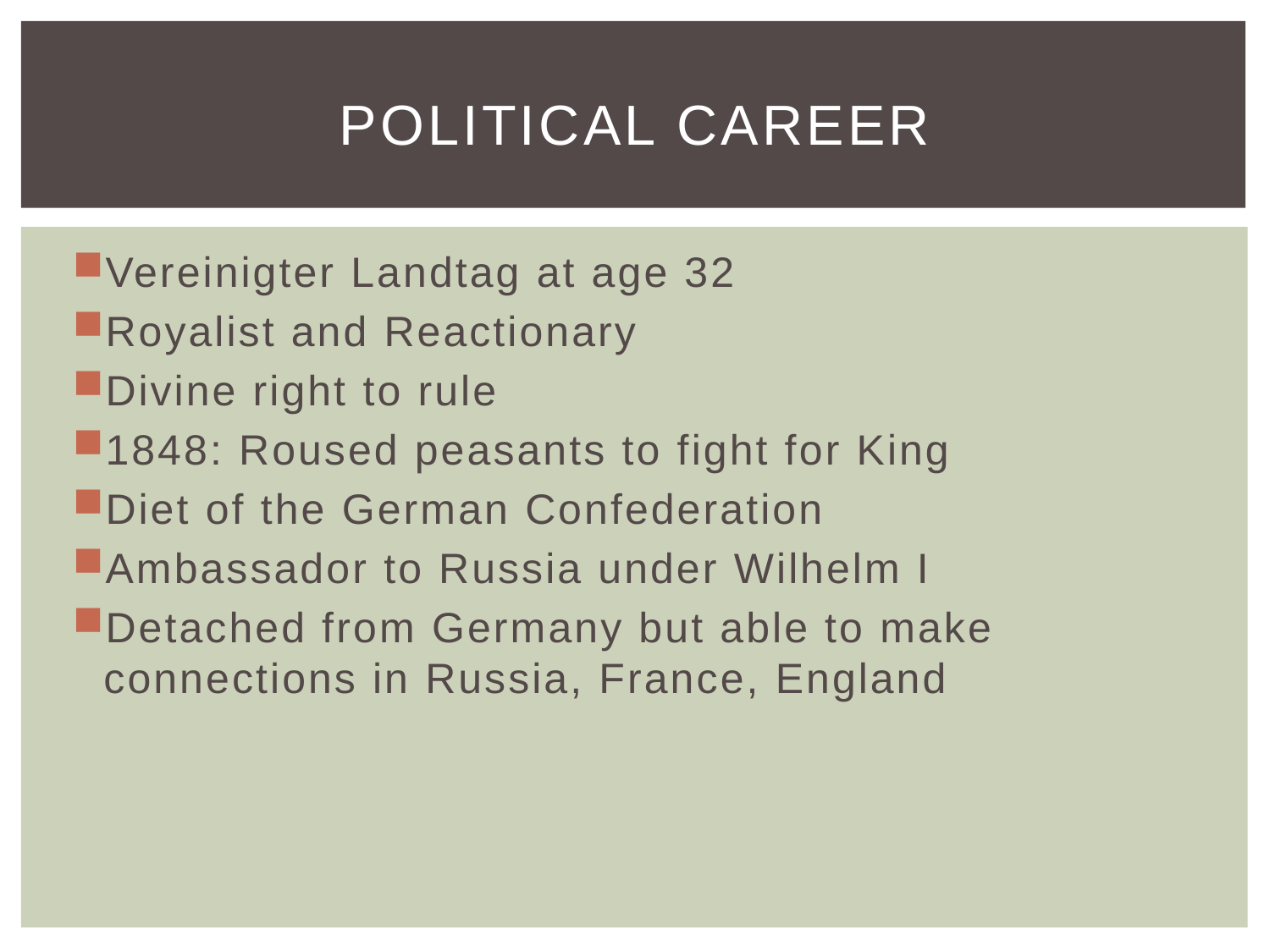

# Political career
Vereinigter Landtag at age 32
Royalist and Reactionary
Divine right to rule
1848: Roused peasants to fight for King
Diet of the German Confederation
Ambassador to Russia under Wilhelm I
Detached from Germany but able to make connections in Russia, France, England